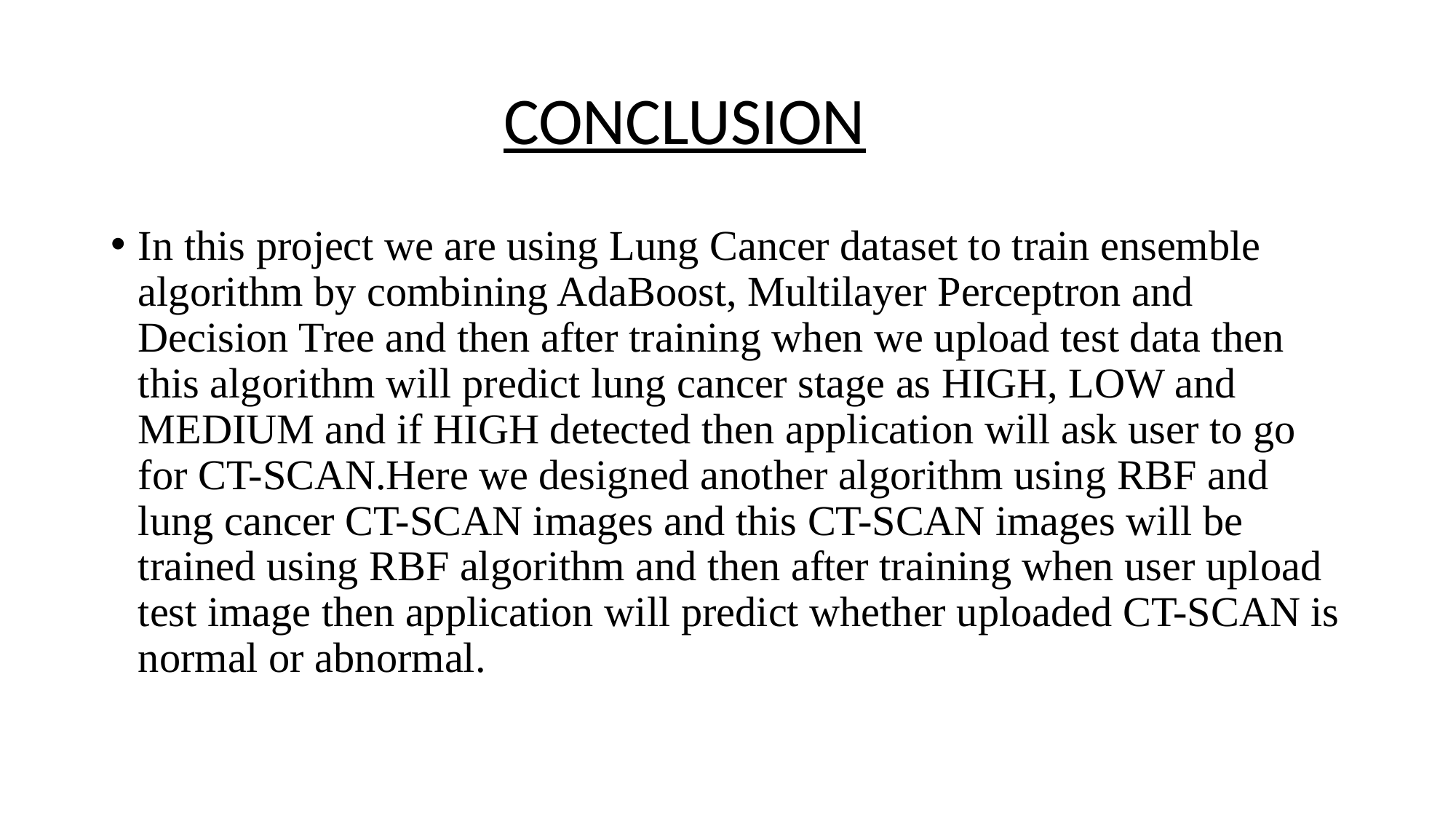

# CONCLUSION
In this project we are using Lung Cancer dataset to train ensemble algorithm by combining AdaBoost, Multilayer Perceptron and Decision Tree and then after training when we upload test data then this algorithm will predict lung cancer stage as HIGH, LOW and MEDIUM and if HIGH detected then application will ask user to go for CT-SCAN.Here we designed another algorithm using RBF and lung cancer CT-SCAN images and this CT-SCAN images will be trained using RBF algorithm and then after training when user upload test image then application will predict whether uploaded CT-SCAN is normal or abnormal.